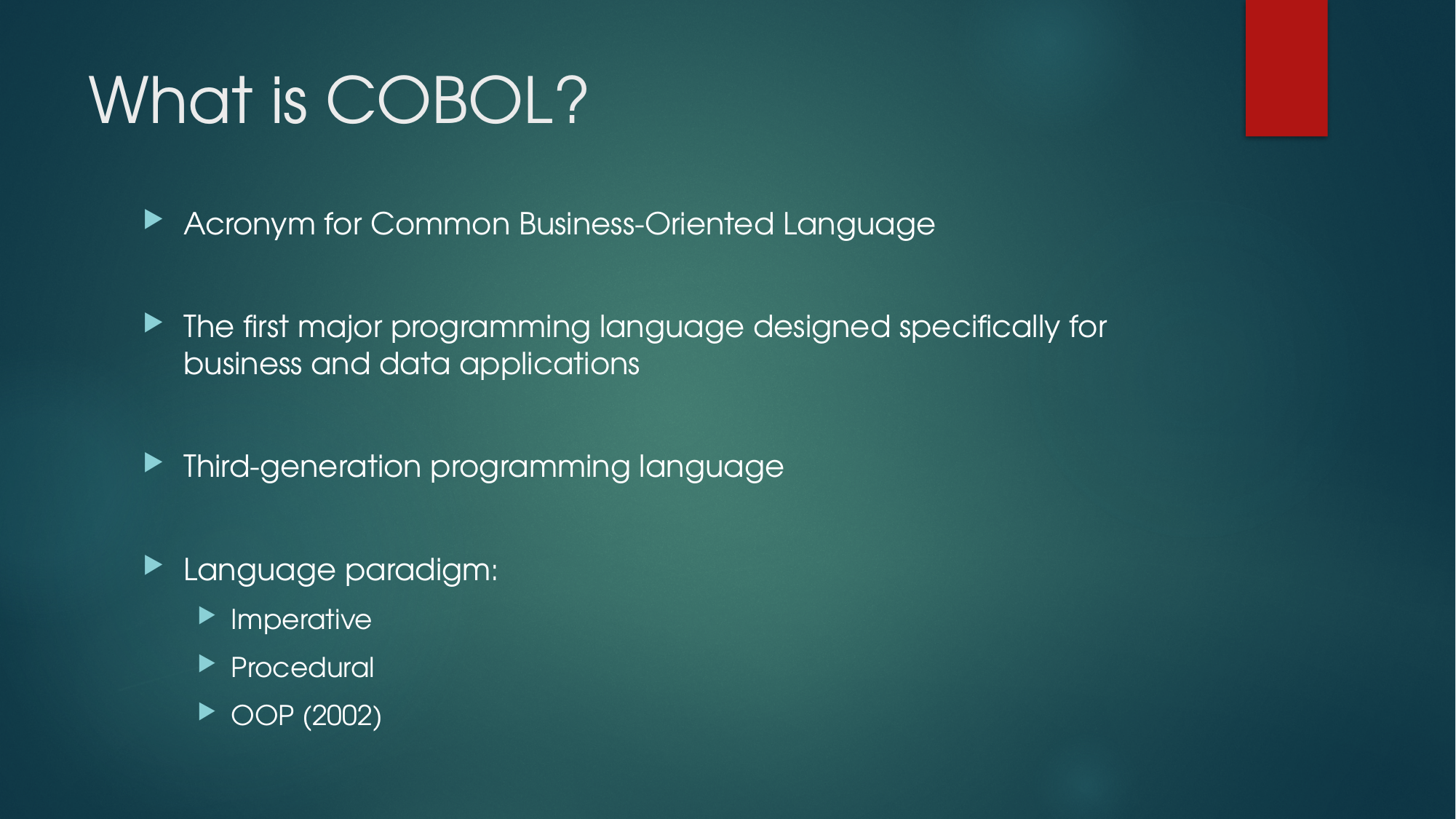

# What is COBOL?
Acronym for Common Business-Oriented Language

The first major programming language designed specifically for business and data applications

Third-generation programming language

Language paradigm:
Imperative
Procedural
OOP (2002)